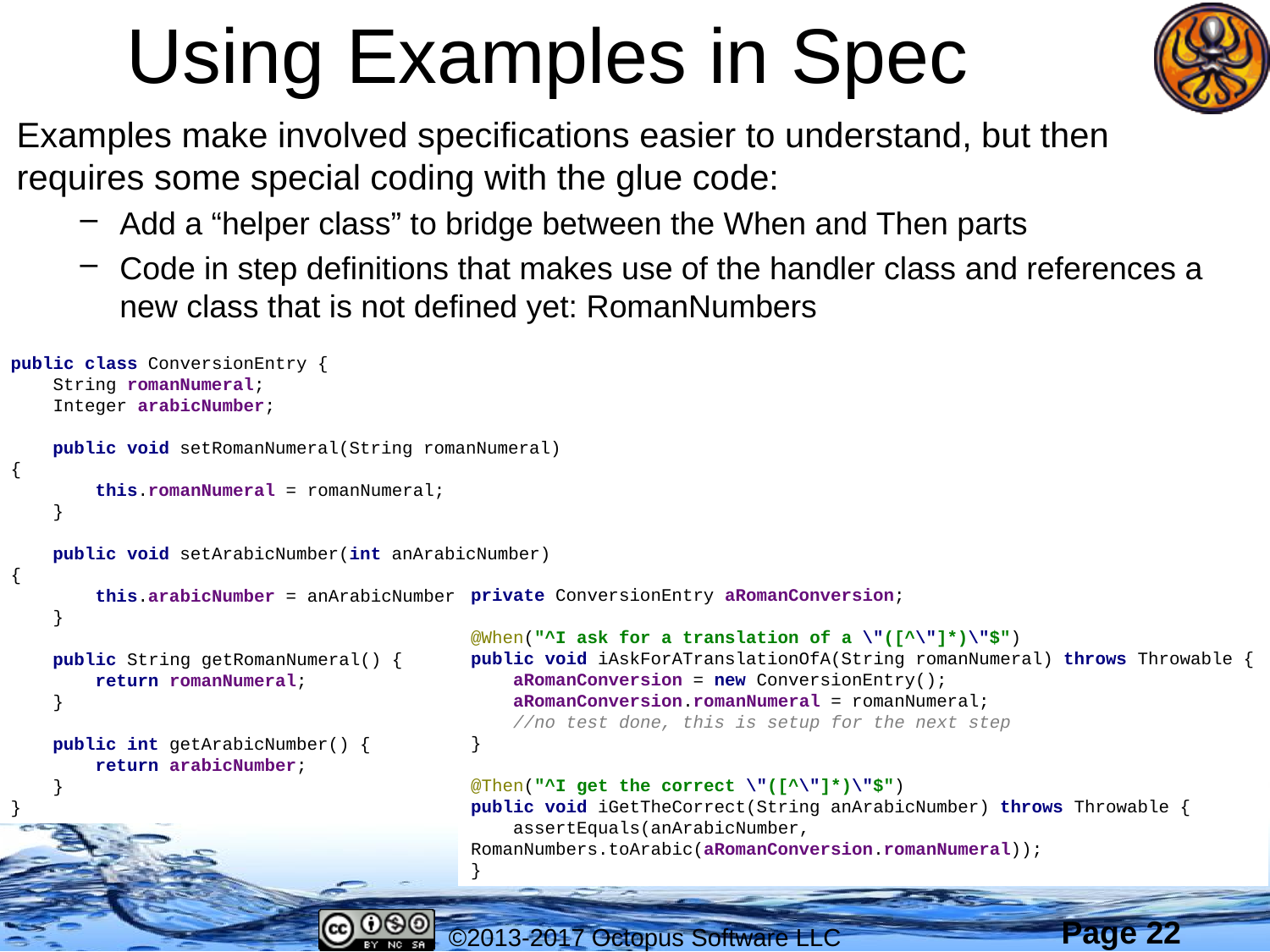

# Using Examples in Spec
Examples make involved specifications easier to understand, but then requires some special coding with the glue code:
Add a “helper class” to bridge between the When and Then parts
Code in step definitions that makes use of the handler class and references a new class that is not defined yet: RomanNumbers
public class ConversionEntry {
    String romanNumeral;
    Integer arabicNumber;
    public void setRomanNumeral(String romanNumeral) {
        this.romanNumeral = romanNumeral;
    }
    public void setArabicNumber(int anArabicNumber) {
        this.arabicNumber = anArabicNumber;
    }
    public String getRomanNumeral() {
        return romanNumeral;
    }
    public int getArabicNumber() {
        return arabicNumber;
    }
}
private ConversionEntry aRomanConversion;
@When("^I ask for a translation of a \"([^\"]*)\"$")
public void iAskForATranslationOfA(String romanNumeral) throws Throwable {
    aRomanConversion = new ConversionEntry();
    aRomanConversion.romanNumeral = romanNumeral;
    //no test done, this is setup for the next step
}
@Then("^I get the correct \"([^\"]*)\"$")
public void iGetTheCorrect(String anArabicNumber) throws Throwable {
    assertEquals(anArabicNumber, RomanNumbers.toArabic(aRomanConversion.romanNumeral));
}
©2013-2017 Octopus Software LLC